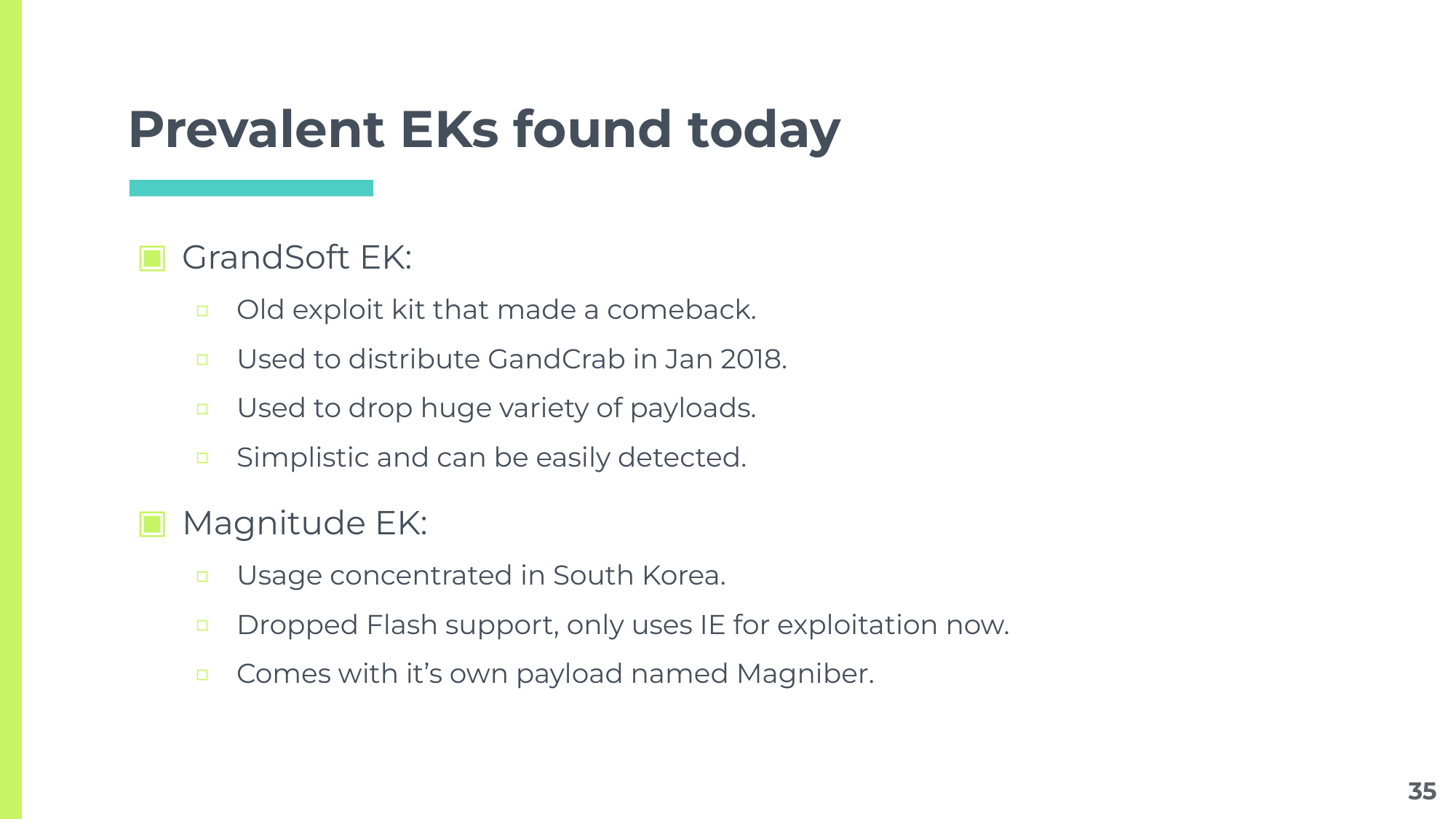

# Prevalent EKs found today
GrandSoft EK:
Old exploit kit that made a comeback.
Used to distribute GandCrab in Jan 2018.
Used to drop huge variety of payloads.
Simplistic and can be easily detected.
Magnitude EK:
Usage concentrated in South Korea.
Dropped Flash support, only uses IE for exploitation now.
Comes with it’s own payload named Magniber.
35